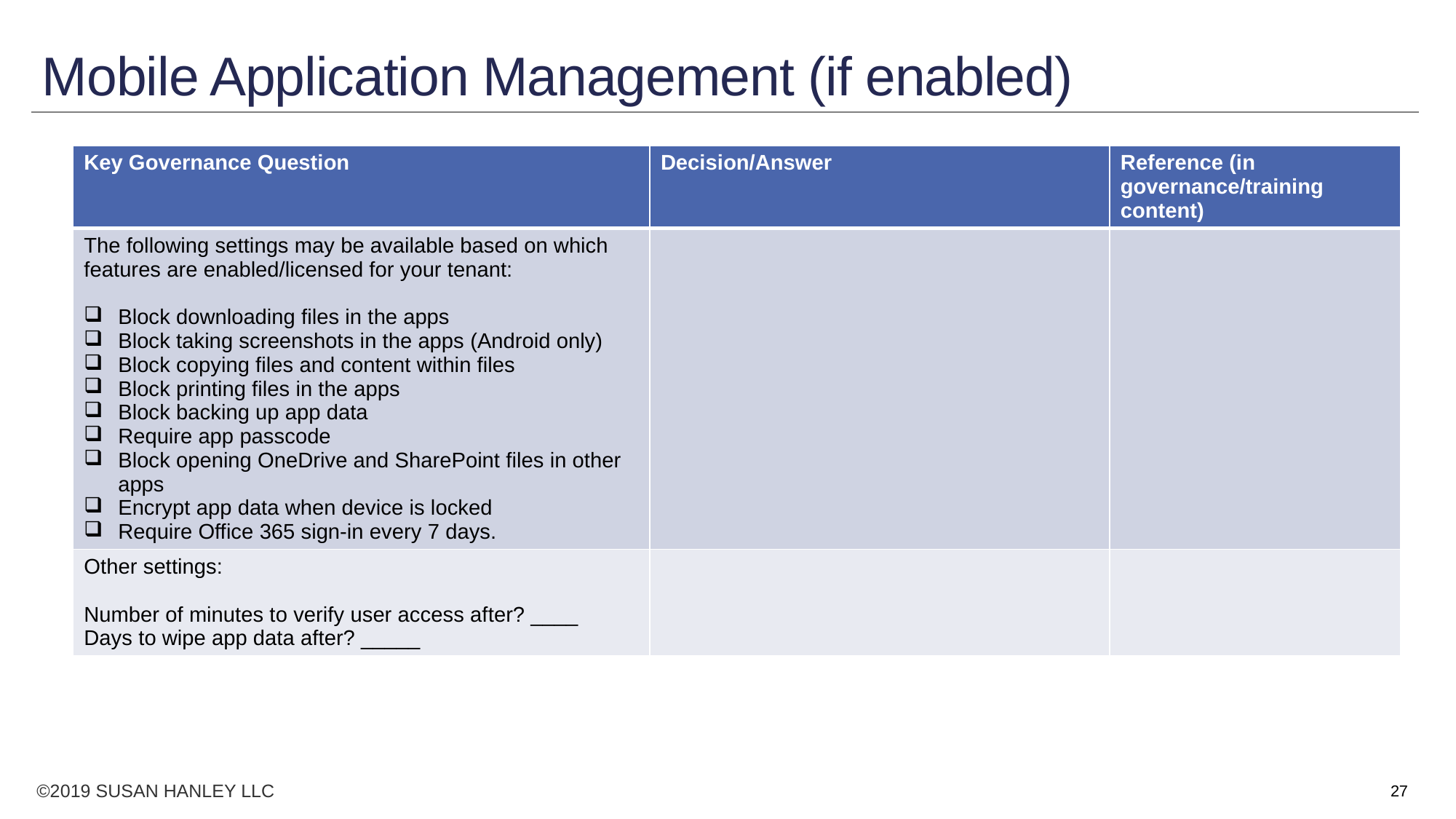

# Mobile Application Management (if enabled)
| Key Governance Question | Decision/Answer | Reference (in governance/training content) |
| --- | --- | --- |
| The following settings may be available based on which features are enabled/licensed for your tenant: Block downloading files in the apps Block taking screenshots in the apps (Android only) Block copying files and content within files Block printing files in the apps Block backing up app data Require app passcode Block opening OneDrive and SharePoint files in other apps Encrypt app data when device is locked Require Office 365 sign-in every 7 days. |  |  |
| Other settings: Number of minutes to verify user access after? \_\_\_\_ Days to wipe app data after? \_\_\_\_\_ |  |  |
27